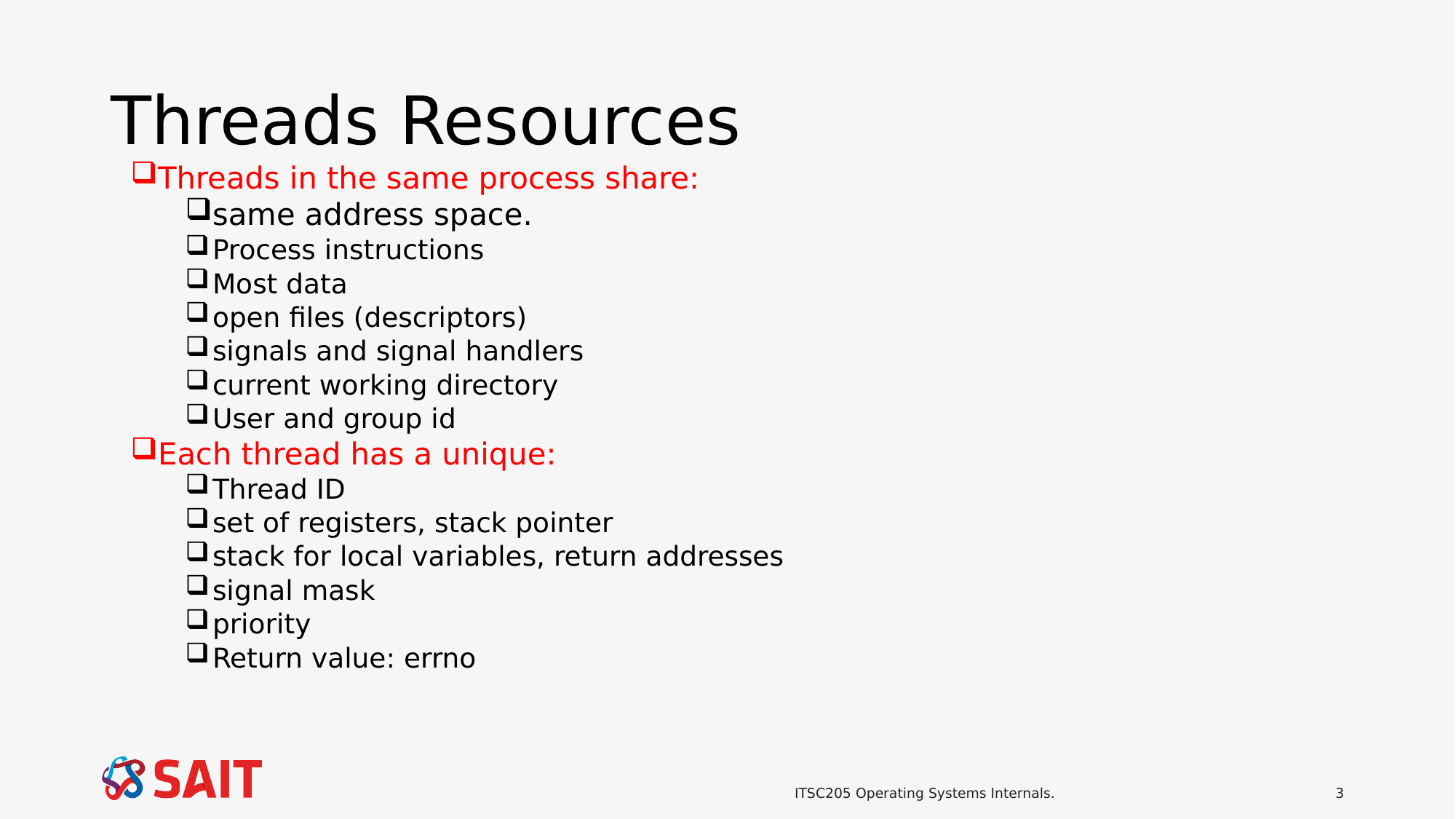

# Threads Resources
Threads in the same process share:
same address space.
Process instructions
Most data
open files (descriptors)
signals and signal handlers
current working directory
User and group id
Each thread has a unique:
Thread ID
set of registers, stack pointer
stack for local variables, return addresses
signal mask
priority
Return value: errno

ITSC205 Operating Systems Internals.
3